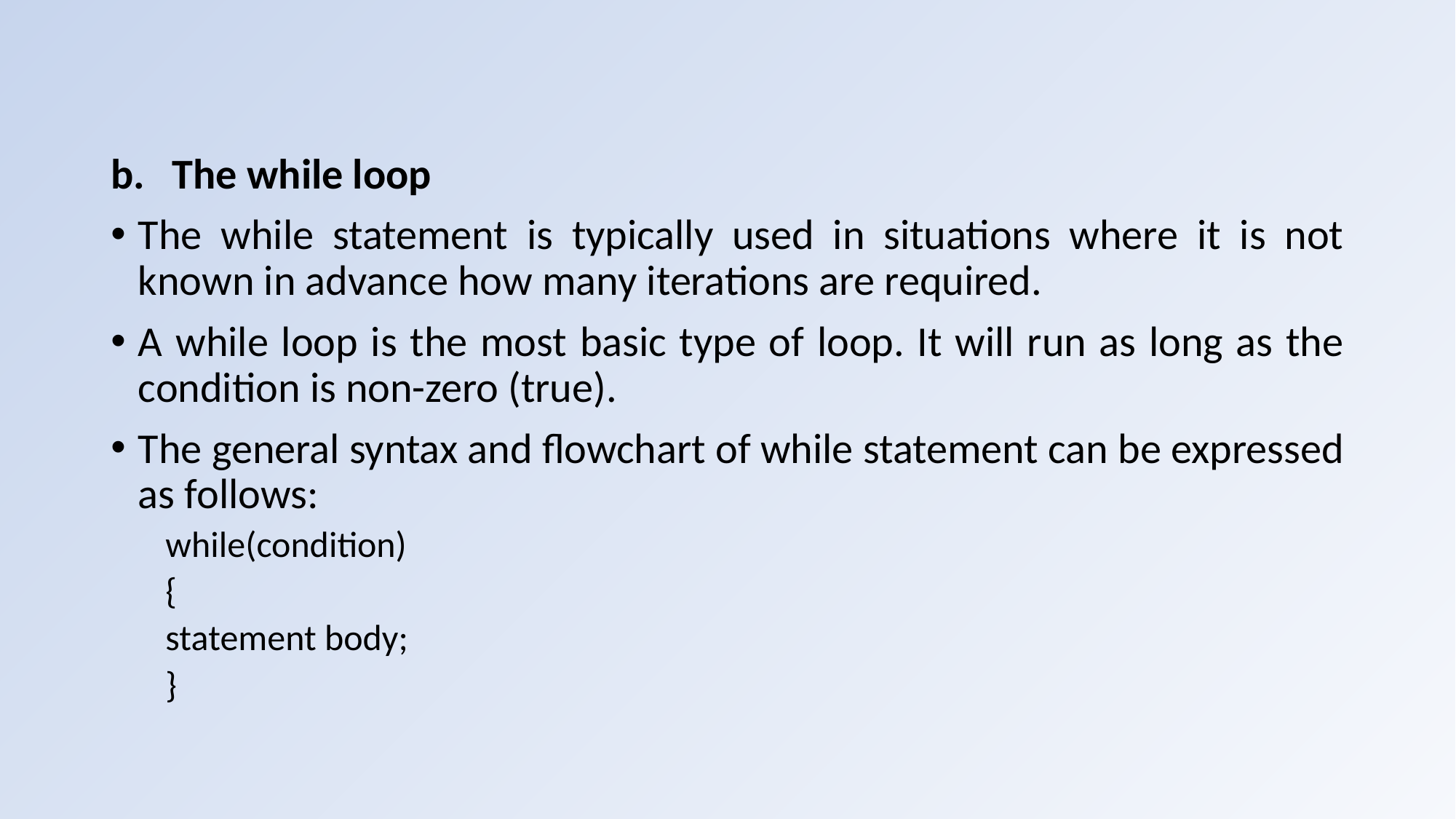

The while loop
The while statement is typically used in situations where it is not known in advance how many iterations are required.
A while loop is the most basic type of loop. It will run as long as the condition is non-zero (true).
The general syntax and flowchart of while statement can be expressed as follows:
while(condition)
{
statement body;
}